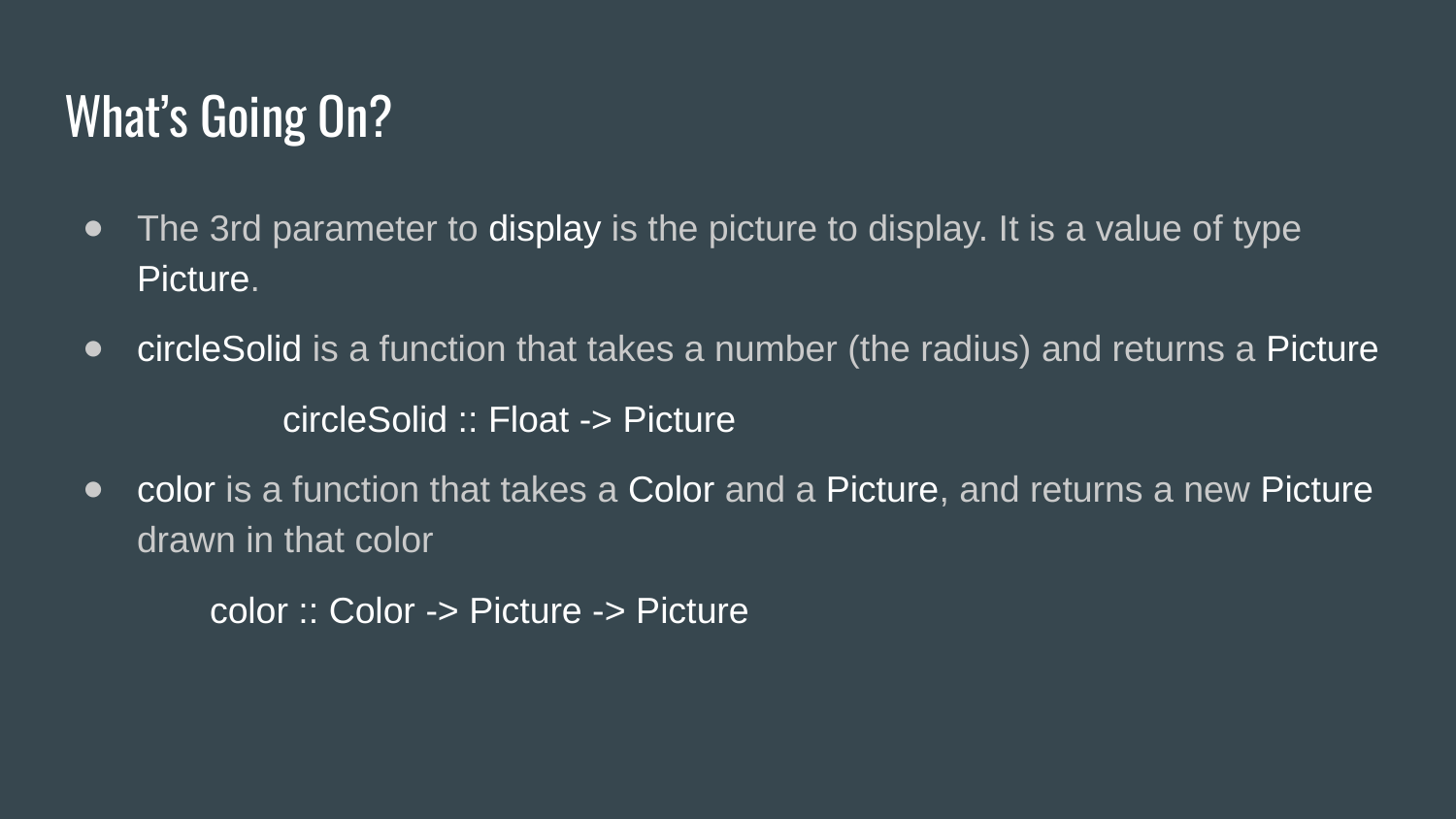

# What’s Going On?
The 3rd parameter to display is the picture to display. It is a value of type Picture.
circleSolid is a function that takes a number (the radius) and returns a Picture
 	circleSolid :: Float -> Picture
color is a function that takes a Color and a Picture, and returns a new Picture drawn in that color
color :: Color -> Picture -> Picture